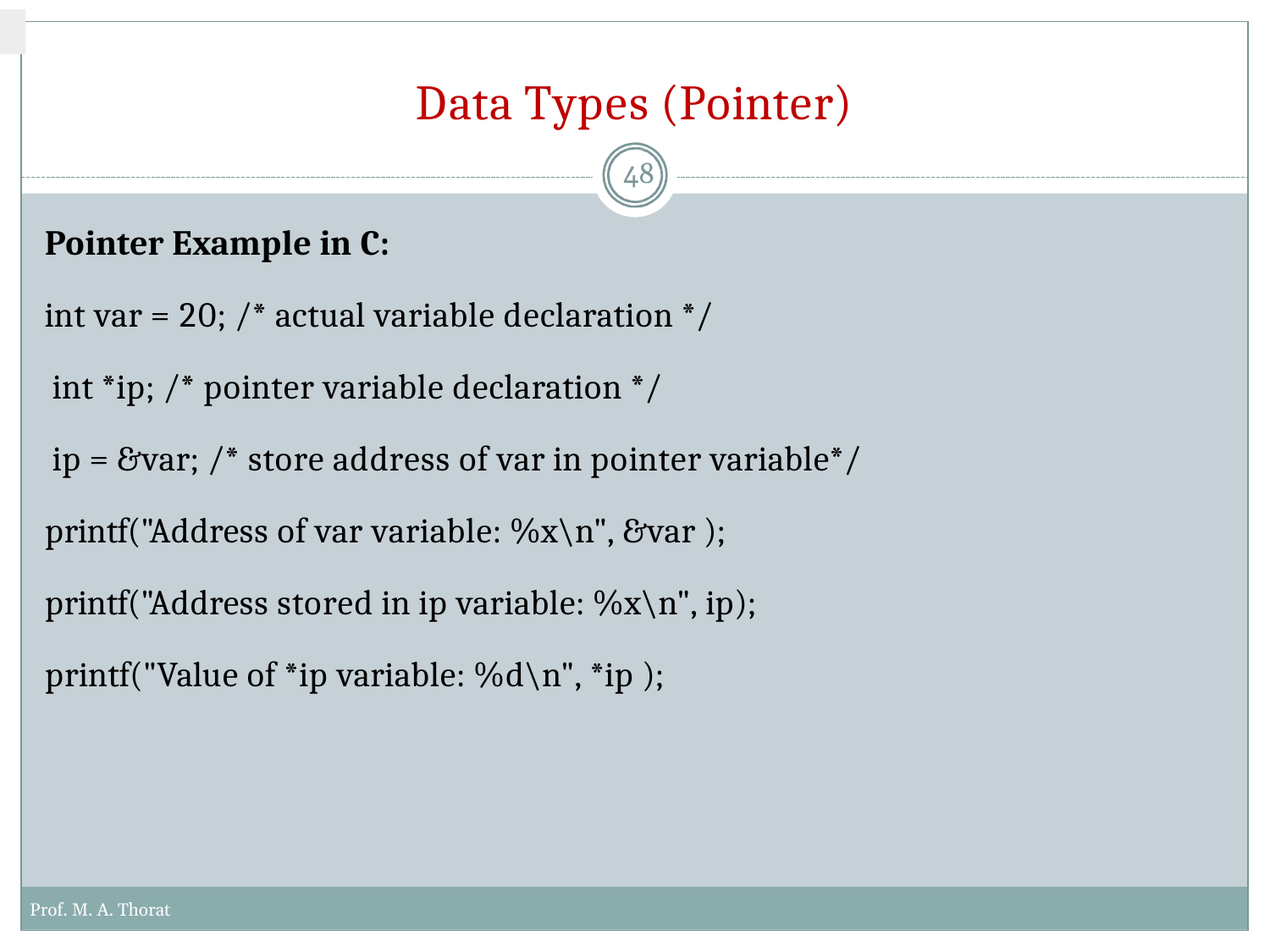

# Data Types (Pointer)
48
Pointer Example in C:
int var = 20; /* actual variable declaration */ int *ip; /* pointer variable declaration */
ip = &var; /* store address of var in pointer variable*/ printf("Address of var variable: %x\n", &var ); printf("Address stored in ip variable: %x\n", ip); printf("Value of *ip variable: %d\n", *ip );
Prof. M. A. Thorat